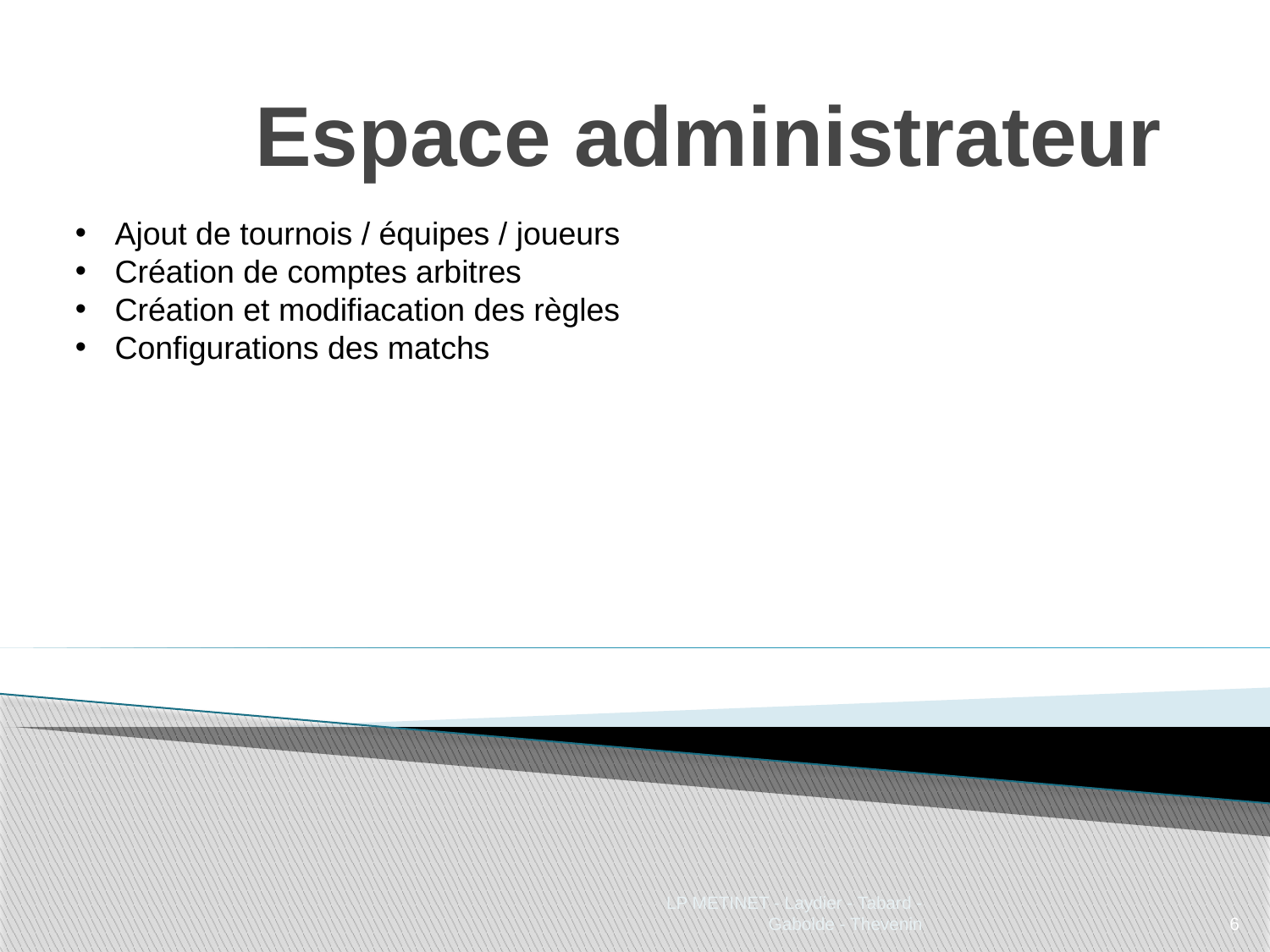

# Espace administrateur
Ajout de tournois / équipes / joueurs
Création de comptes arbitres
Création et modifiacation des règles
Configurations des matchs
LP METINET - Laydier - Tabard - Gabolde - Thevenin
6